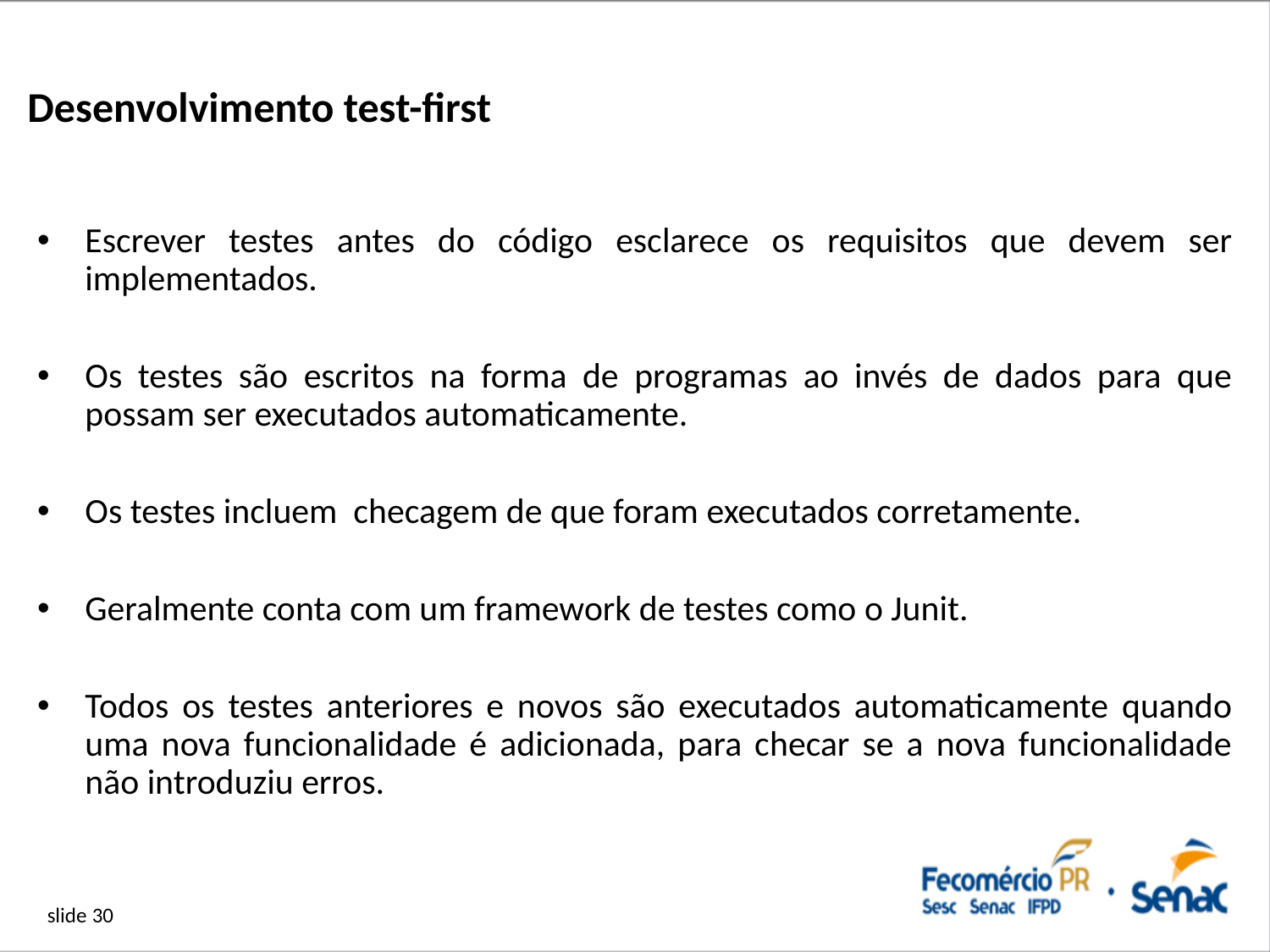

# Desenvolvimento test-first
Escrever testes antes do código esclarece os requisitos que devem ser implementados.

Os testes são escritos na forma de programas ao invés de dados para que possam ser executados automaticamente.

Os testes incluem  checagem de que foram executados corretamente.

Geralmente conta com um framework de testes como o Junit.

Todos os testes anteriores e novos são executados automaticamente quando uma nova funcionalidade é adicionada, para checar se a nova funcionalidade não introduziu erros.